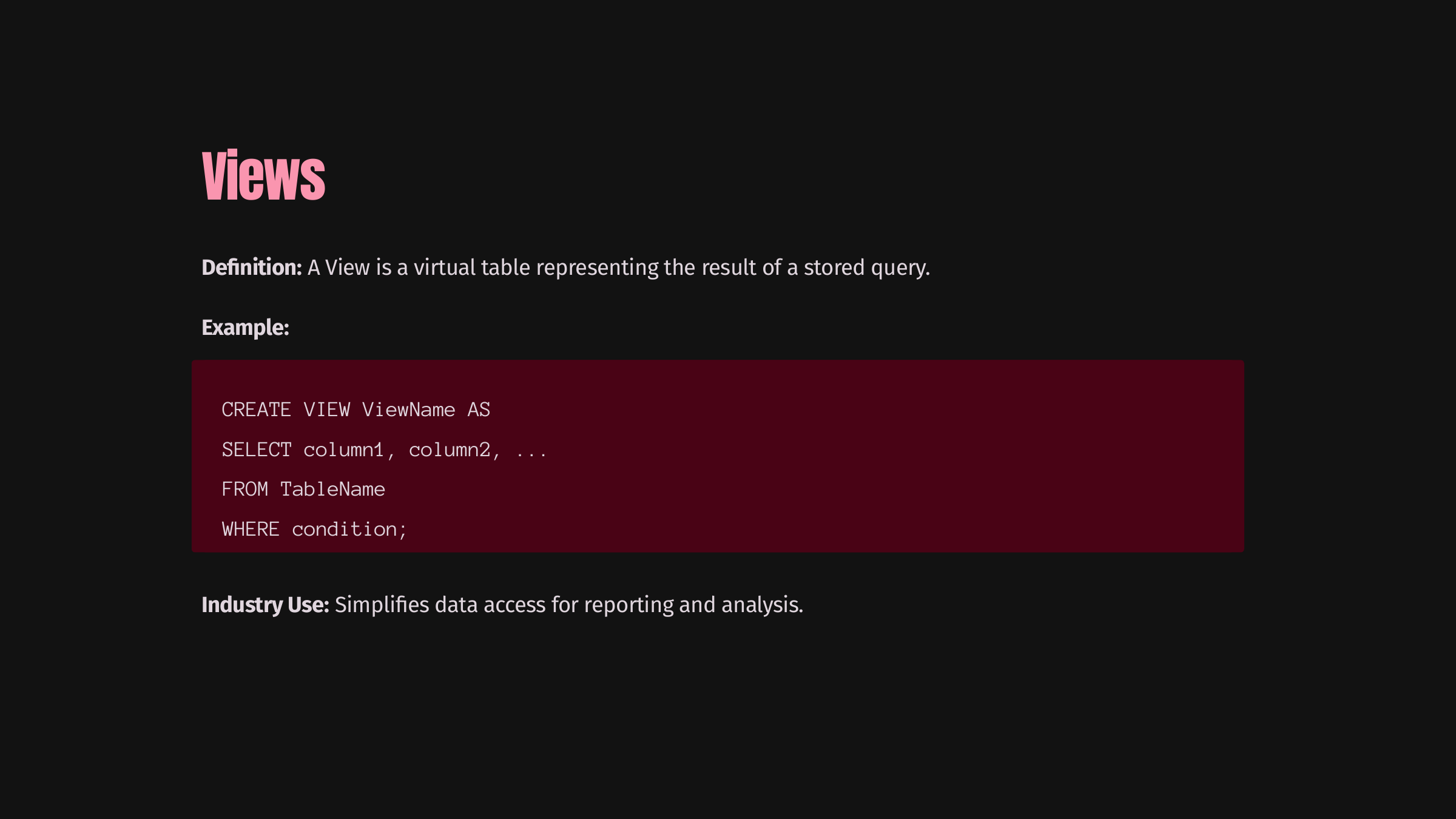

Views
Definition: A View is a virtual table representing the result of a stored query.
Example:

CREATE VIEW ViewName AS
SELECT column1, column2, ...
FROM TableName
WHERE condition;
Industry Use: Simplifies data access for reporting and analysis.